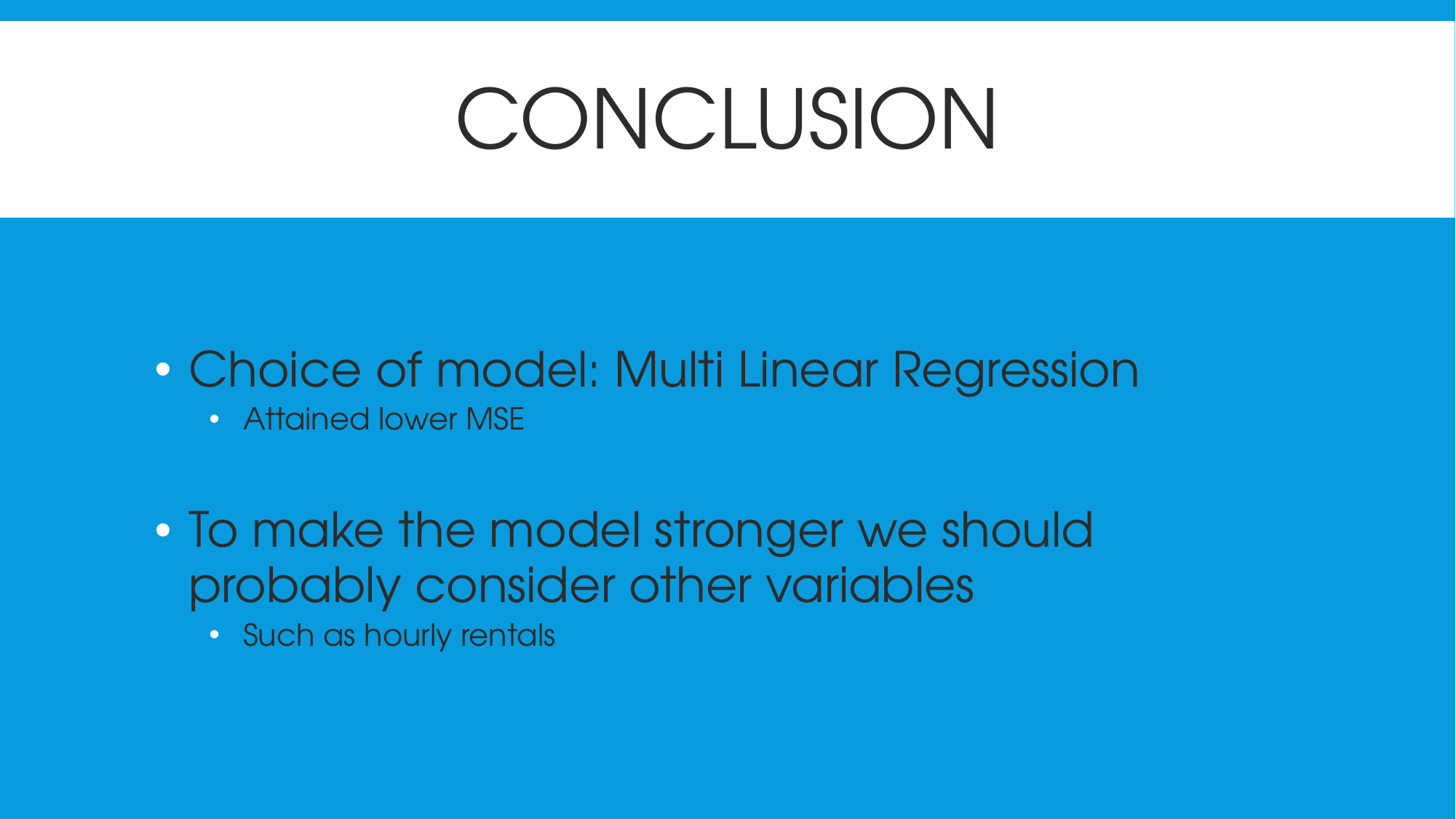

# CONCLUSION
Choice of model: Multi Linear Regression
Attained lower MSE

To make the model stronger we should probably consider other variables
Such as hourly rentals